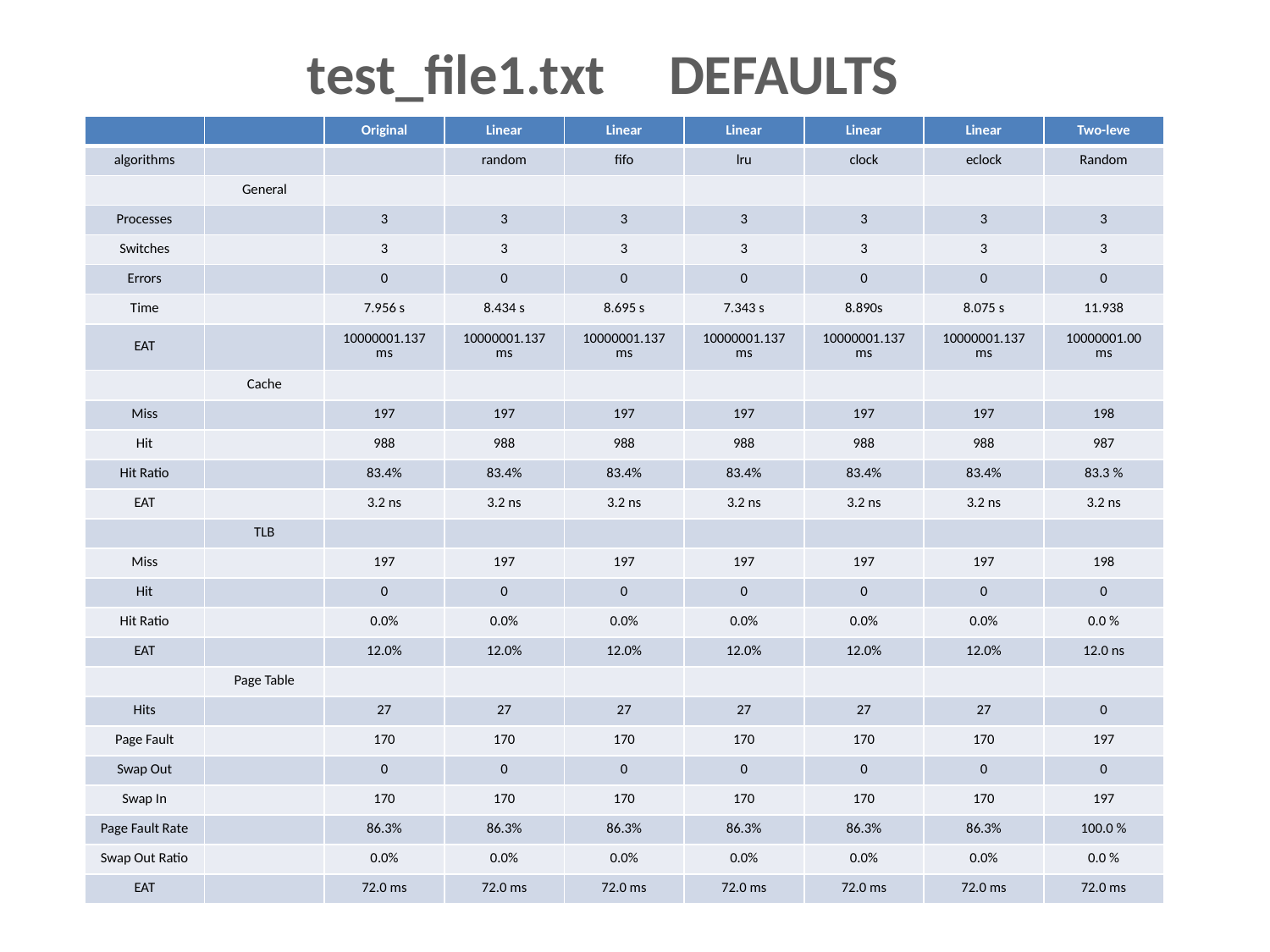

test_file1.txt     DEFAULTS
|  |  | Original | Linear | Linear | Linear | Linear | Linear | Two-leve |
| --- | --- | --- | --- | --- | --- | --- | --- | --- |
| algorithms |  |  | random | fifo | lru | clock | eclock | Random |
|  | General |  |  |  |  |  |  |  |
| Processes |  | 3 | 3 | 3 | 3 | 3 | 3 | 3 |
| Switches |  | 3 | 3 | 3 | 3 | 3 | 3 | 3 |
| Errors |  | 0 | 0 | 0 | 0 | 0 | 0 | 0 |
| Time |  | 7.956 s | 8.434 s | 8.695 s | 7.343 s | 8.890s | 8.075 s | 11.938 |
| EAT |  | 10000001.137 ms | 10000001.137 ms | 10000001.137 ms | 10000001.137 ms | 10000001.137 ms | 10000001.137 ms | 10000001.00 ms |
|  | Cache |  |  |  |  |  |  |  |
| Miss |  | 197 | 197 | 197 | 197 | 197 | 197 | 198 |
| Hit |  | 988 | 988 | 988 | 988 | 988 | 988 | 987 |
| Hit Ratio |  | 83.4% | 83.4% | 83.4% | 83.4% | 83.4% | 83.4% | 83.3 % |
| EAT |  | 3.2 ns | 3.2 ns | 3.2 ns | 3.2 ns | 3.2 ns | 3.2 ns | 3.2 ns |
|  | TLB |  |  |  |  |  |  |  |
| Miss |  | 197 | 197 | 197 | 197 | 197 | 197 | 198 |
| Hit |  | 0 | 0 | 0 | 0 | 0 | 0 | 0 |
| Hit Ratio |  | 0.0% | 0.0% | 0.0% | 0.0% | 0.0% | 0.0% | 0.0 % |
| EAT |  | 12.0% | 12.0% | 12.0% | 12.0% | 12.0% | 12.0% | 12.0 ns |
|  | Page Table |  |  |  |  |  |  |  |
| Hits |  | 27 | 27 | 27 | 27 | 27 | 27 | 0 |
| Page Fault |  | 170 | 170 | 170 | 170 | 170 | 170 | 197 |
| Swap Out |  | 0 | 0 | 0 | 0 | 0 | 0 | 0 |
| Swap In |  | 170 | 170 | 170 | 170 | 170 | 170 | 197 |
| Page Fault Rate |  | 86.3% | 86.3% | 86.3% | 86.3% | 86.3% | 86.3% | 100.0 % |
| Swap Out Ratio |  | 0.0% | 0.0% | 0.0% | 0.0% | 0.0% | 0.0% | 0.0 % |
| EAT |  | 72.0 ms | 72.0 ms | 72.0 ms | 72.0 ms | 72.0 ms | 72.0 ms | 72.0 ms |